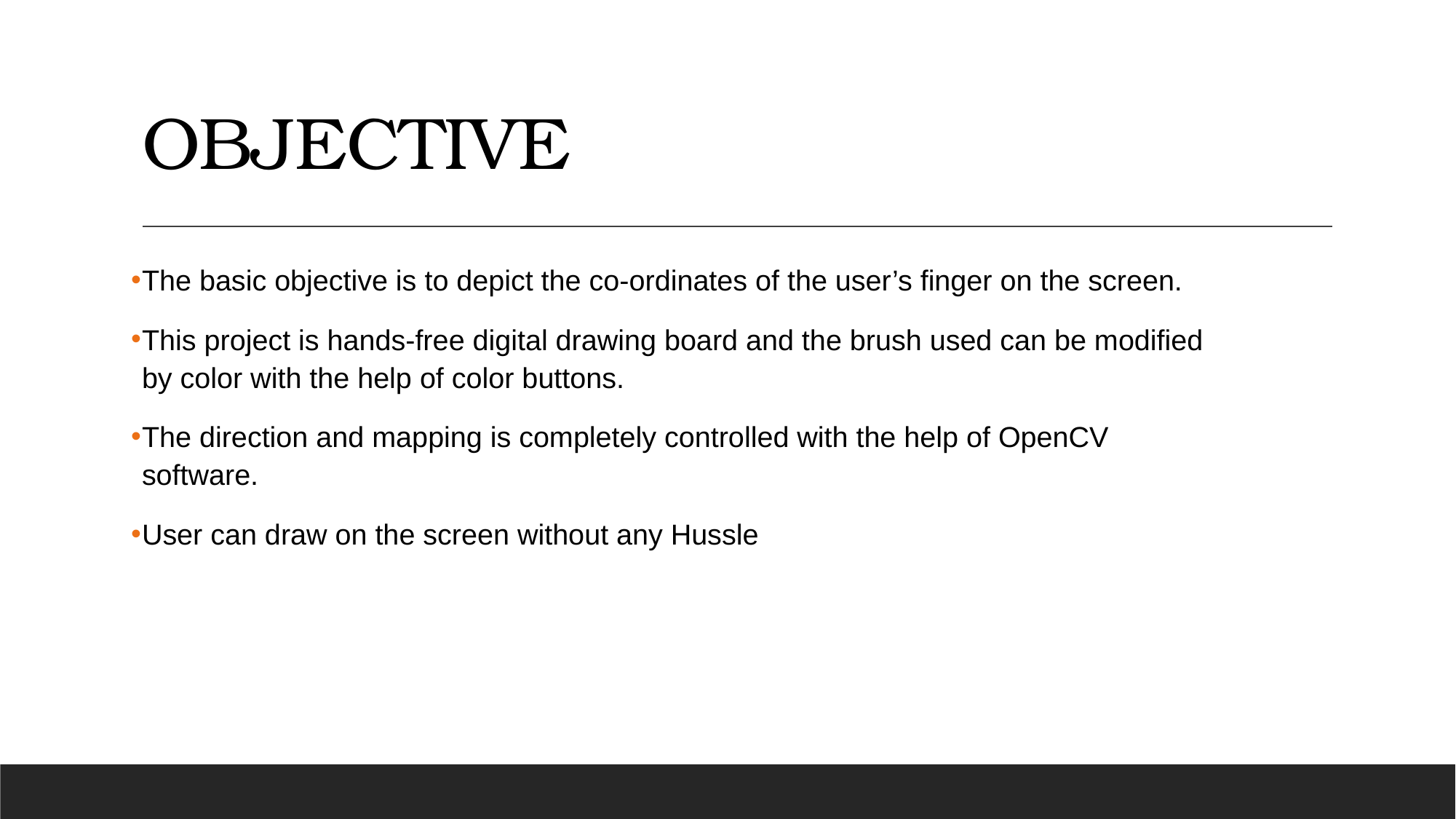

# OBJECTIVE
The basic objective is to depict the co-ordinates of the user’s finger on the screen.
This project is hands-free digital drawing board and the brush used can be modified by color with the help of color buttons.
The direction and mapping is completely controlled with the help of OpenCV software.
User can draw on the screen without any Hussle